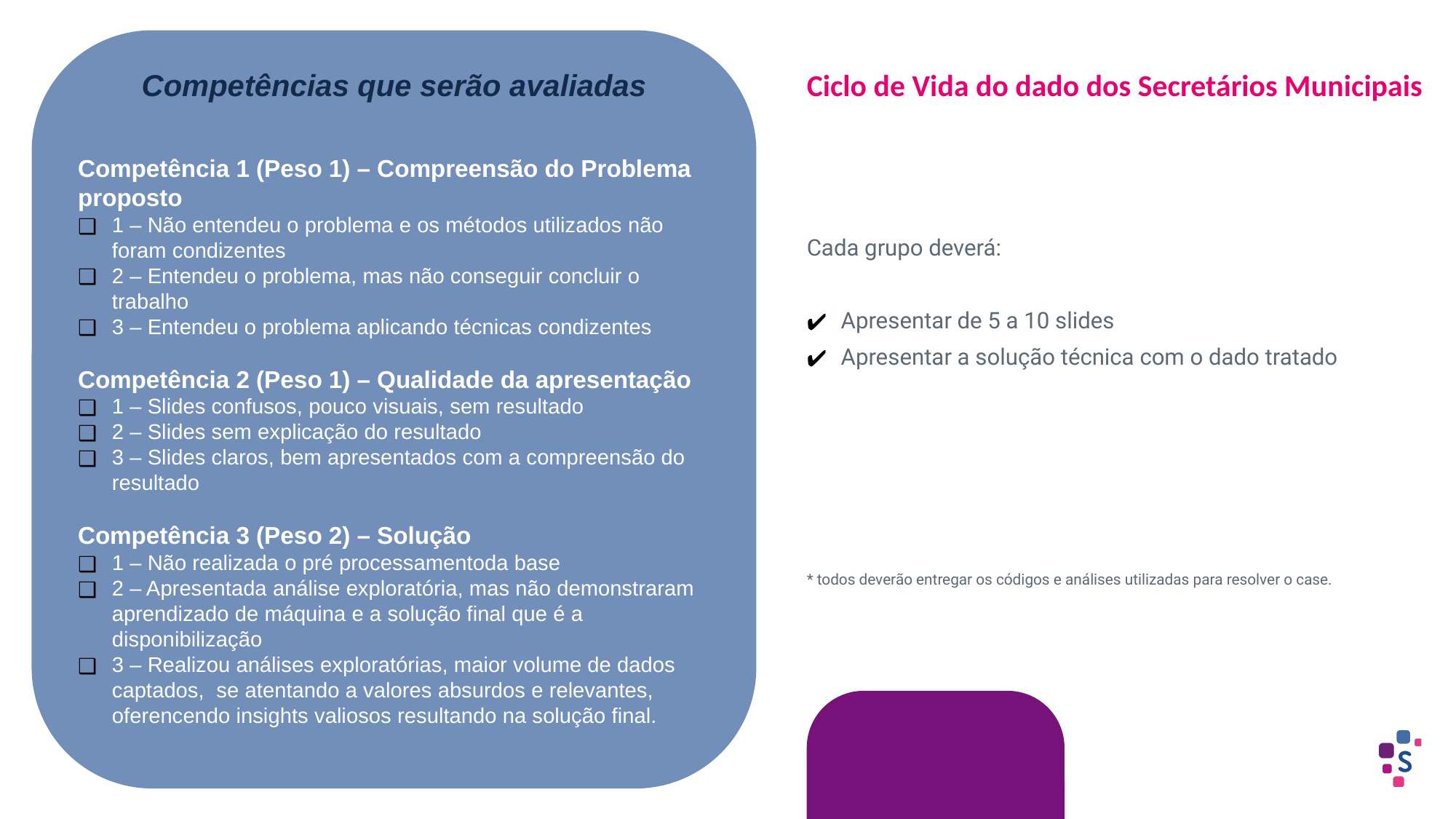

Competências que serão avaliadas

Competência 1 (Peso 1) – Compreensão do Problema proposto
1 – Não entendeu o problema e os métodos utilizados não foram condizentes
2 – Entendeu o problema, mas não conseguir concluir o trabalho
3 – Entendeu o problema aplicando técnicas condizentes

Competência 2 (Peso 1) – Qualidade da apresentação
1 – Slides confusos, pouco visuais, sem resultado
2 – Slides sem explicação do resultado
3 – Slides claros, bem apresentados com a compreensão do resultado

Competência 3 (Peso 2) – Solução
1 – Não realizada o pré processamentoda base
2 – Apresentada análise exploratória, mas não demonstraram aprendizado de máquina e a solução final que é a disponibilização
3 – Realizou análises exploratórias, maior volume de dados captados,  se atentando a valores absurdos e relevantes, oferencendo insights valiosos resultando na solução final.

Ciclo de Vida do dado dos Secretários Municipais

Cada grupo deverá:

Apresentar de 5 a 10 slides
Apresentar a solução técnica com o dado tratado

* todos deverão entregar os códigos e análises utilizadas para resolver o case.